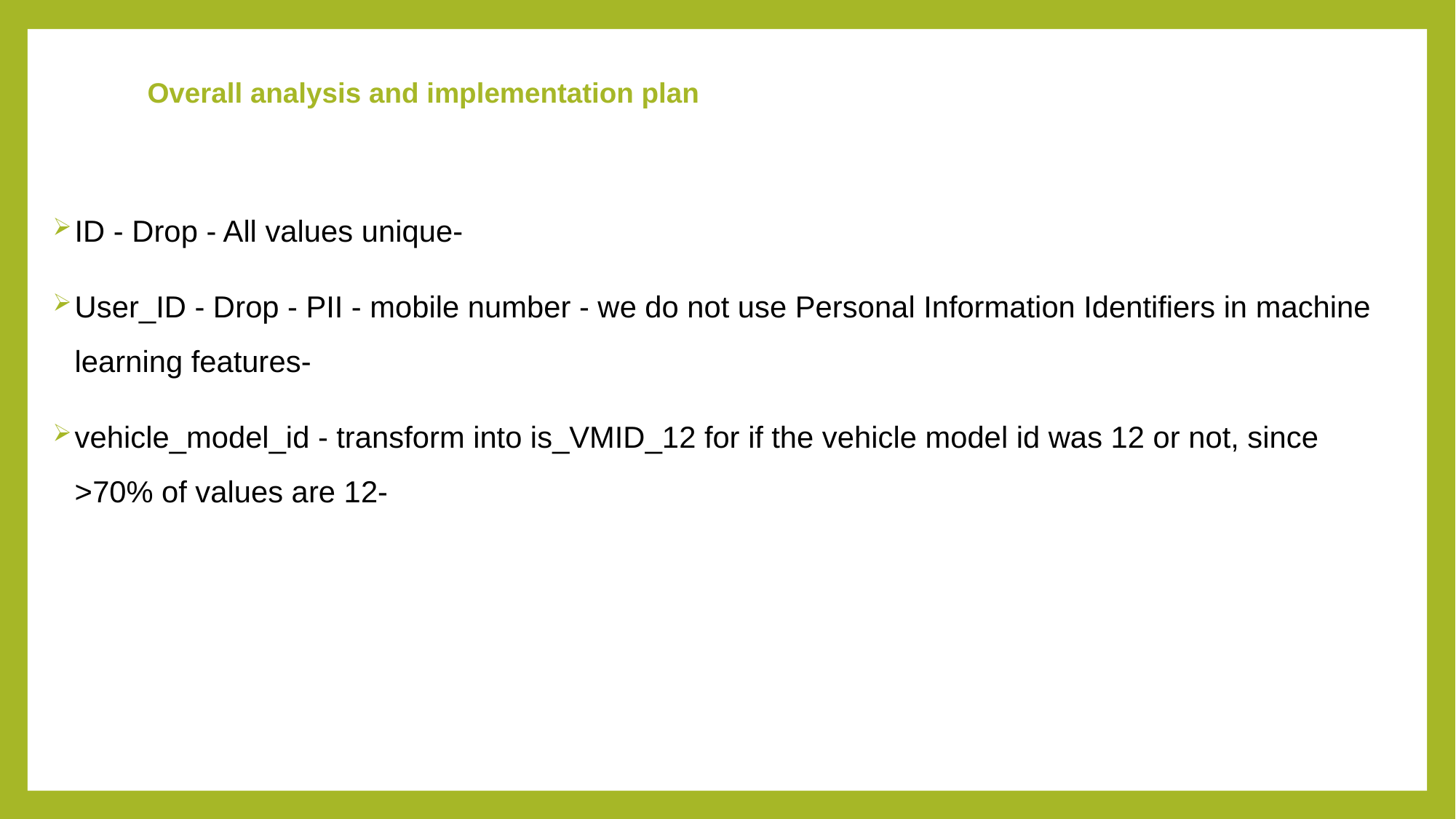

# Overall analysis and implementation plan
ID - Drop - All values unique-
User_ID - Drop - PII - mobile number - we do not use Personal Information Identifiers in machine learning features-
vehicle_model_id - transform into is_VMID_12 for if the vehicle model id was 12 or not, since >70% of values are 12-